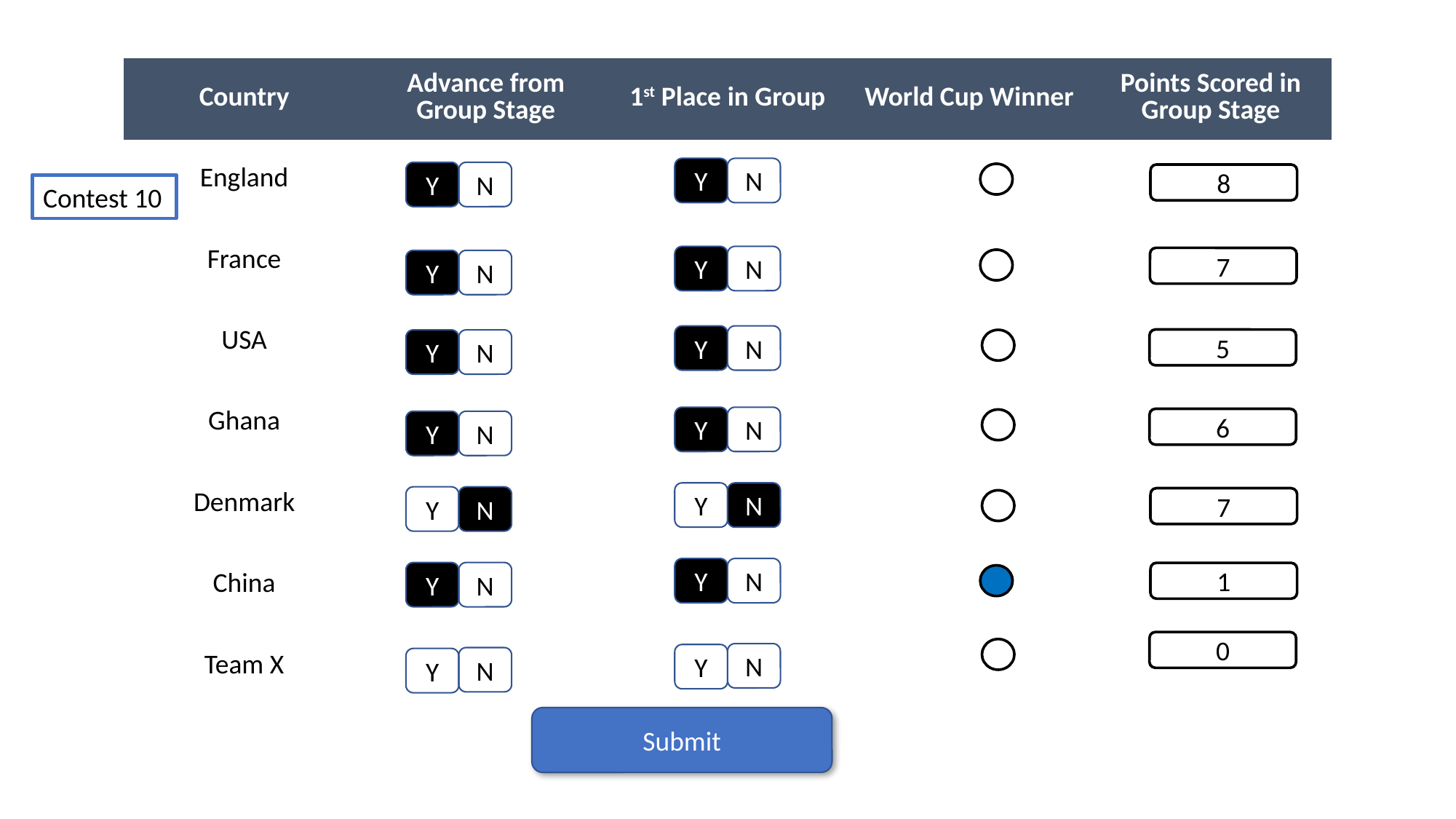

| Country | Advance from Group Stage | 1st Place in Group | World Cup Winner | Points Scored in Group Stage |
| --- | --- | --- | --- | --- |
| England |  |  |  |  |
| France |  |  |  |  |
| USA |  |  |  |  |
| Ghana |  |  |  |  |
| Denmark |  |  |  |  |
| China |  |  |  |  |
| Team X |  |  |  |  |
Y
N
Y
N

8
Contest 10
Y
N
7

Y
N
Y
N
5
Y
N

Y
N
6

Y
N
Y
N
Y
N
7

Y
N
Y
N
1

0

N
Y
N
Y
Submit